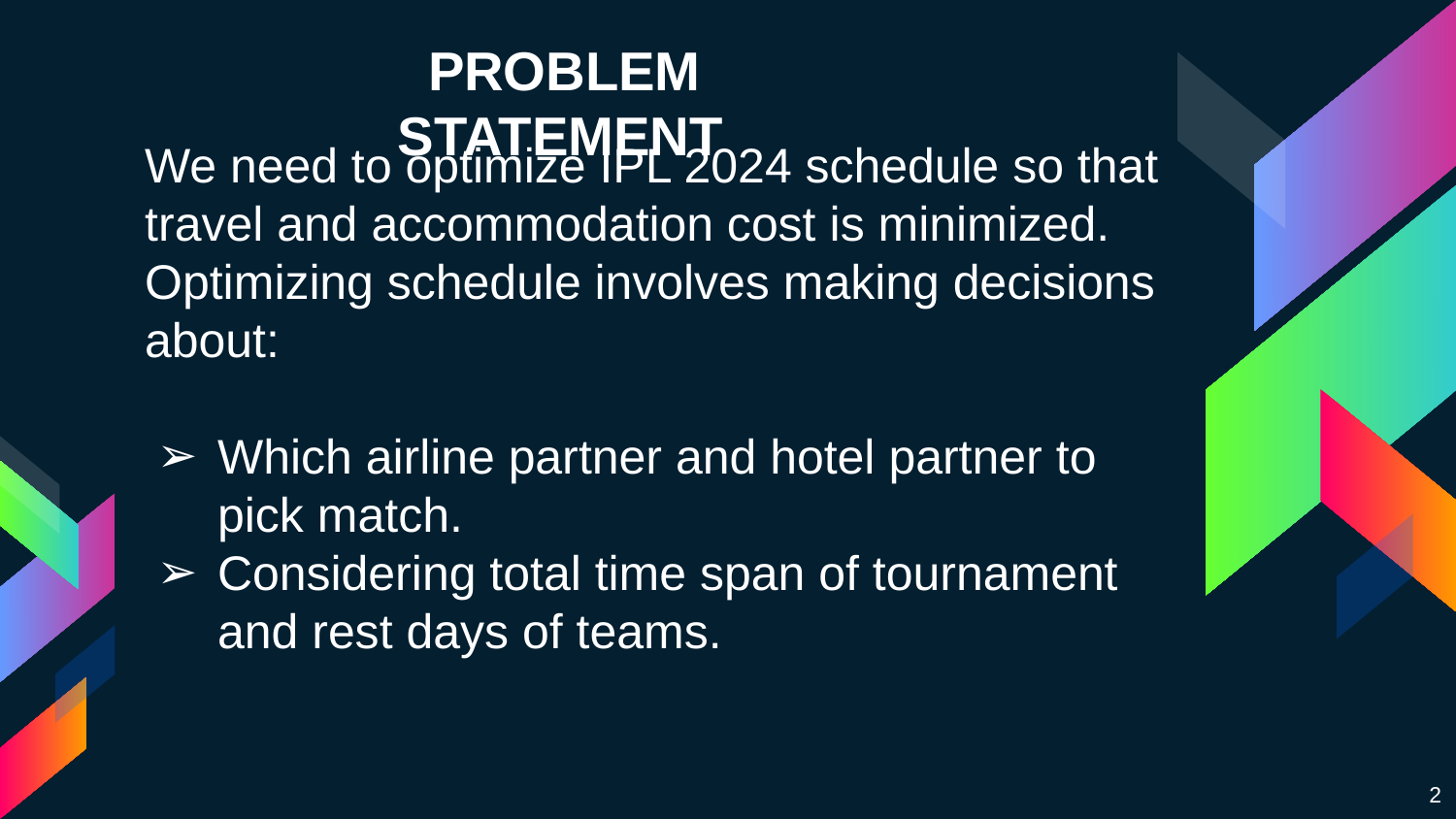

PROBLEM STATEMENT
We need to optimize IPL 2024 schedule so that travel and accommodation cost is minimized.
Optimizing schedule involves making decisions about:

Which airline partner and hotel partner to pick match.
Considering total time span of tournament and rest days of teams.
2